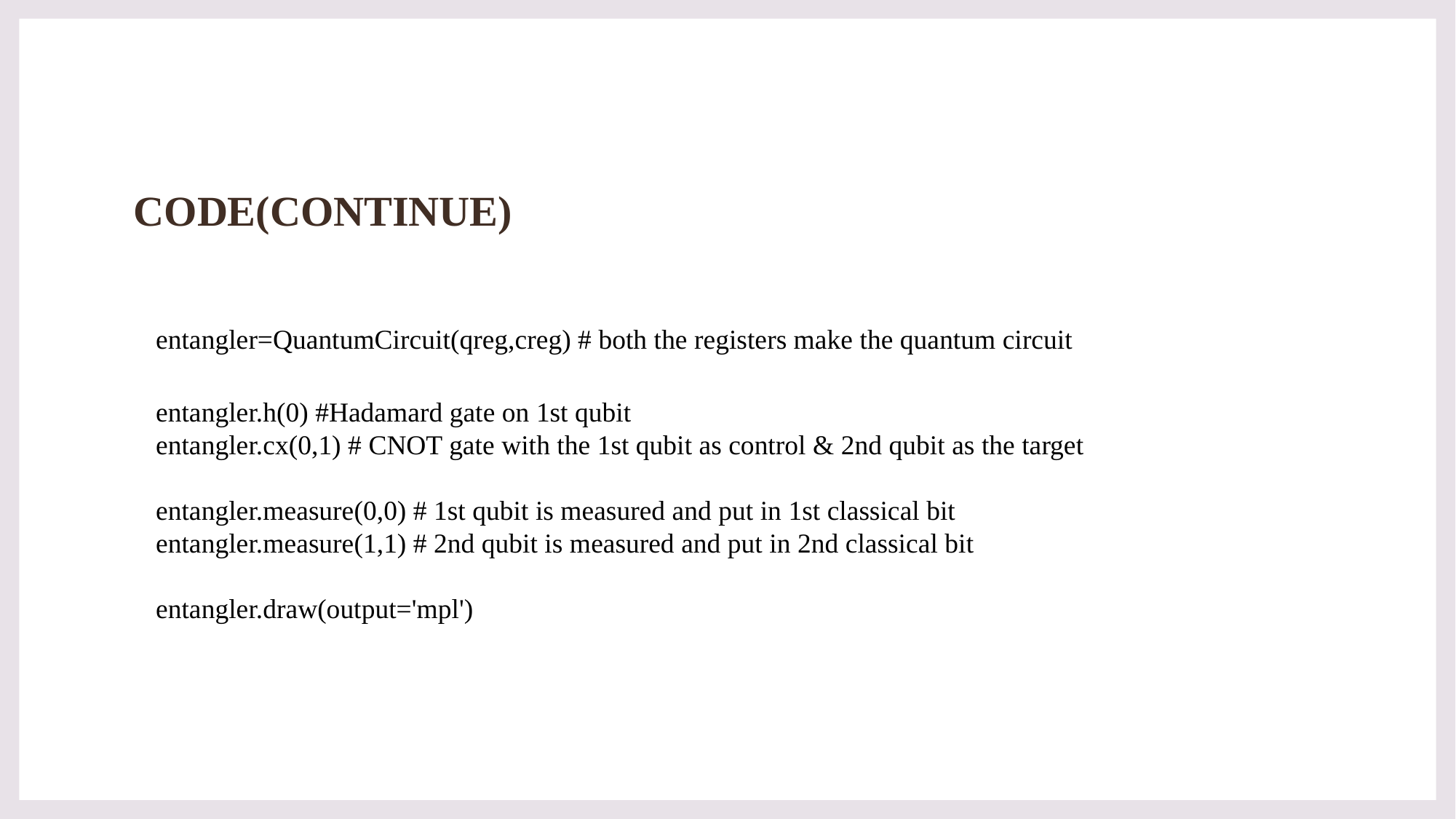

# CODE(CONTINUE)
entangler=QuantumCircuit(qreg,creg) # both the registers make the quantum circuit

entangler.h(0) #Hadamard gate on 1st qubit
entangler.cx(0,1) # CNOT gate with the 1st qubit as control & 2nd qubit as the target

entangler.measure(0,0) # 1st qubit is measured and put in 1st classical bit
entangler.measure(1,1) # 2nd qubit is measured and put in 2nd classical bit

entangler.draw(output='mpl')